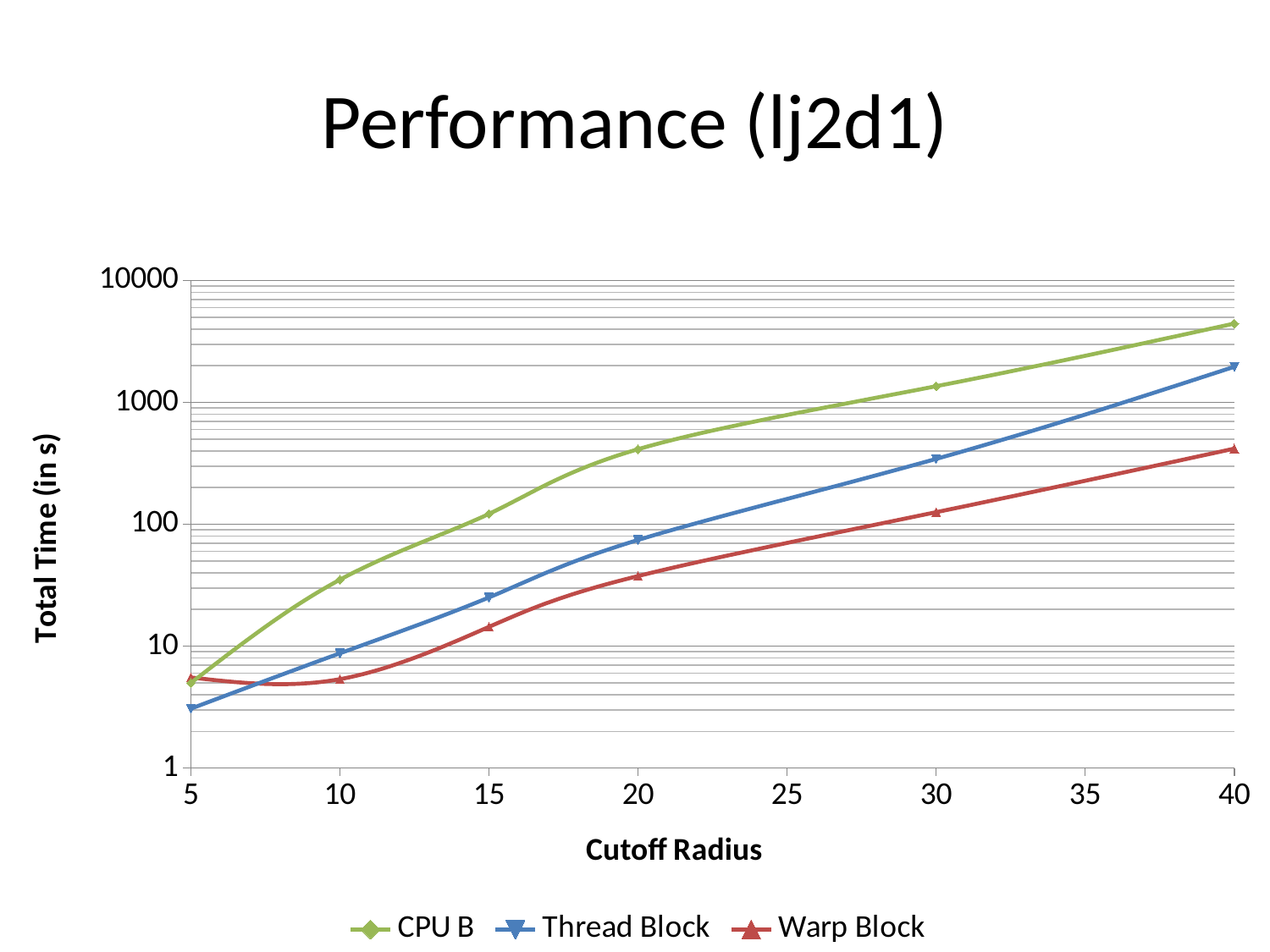

# Performance (lj2d1)

### Chart

| Category |  |  |  |
|---|---|---|---|